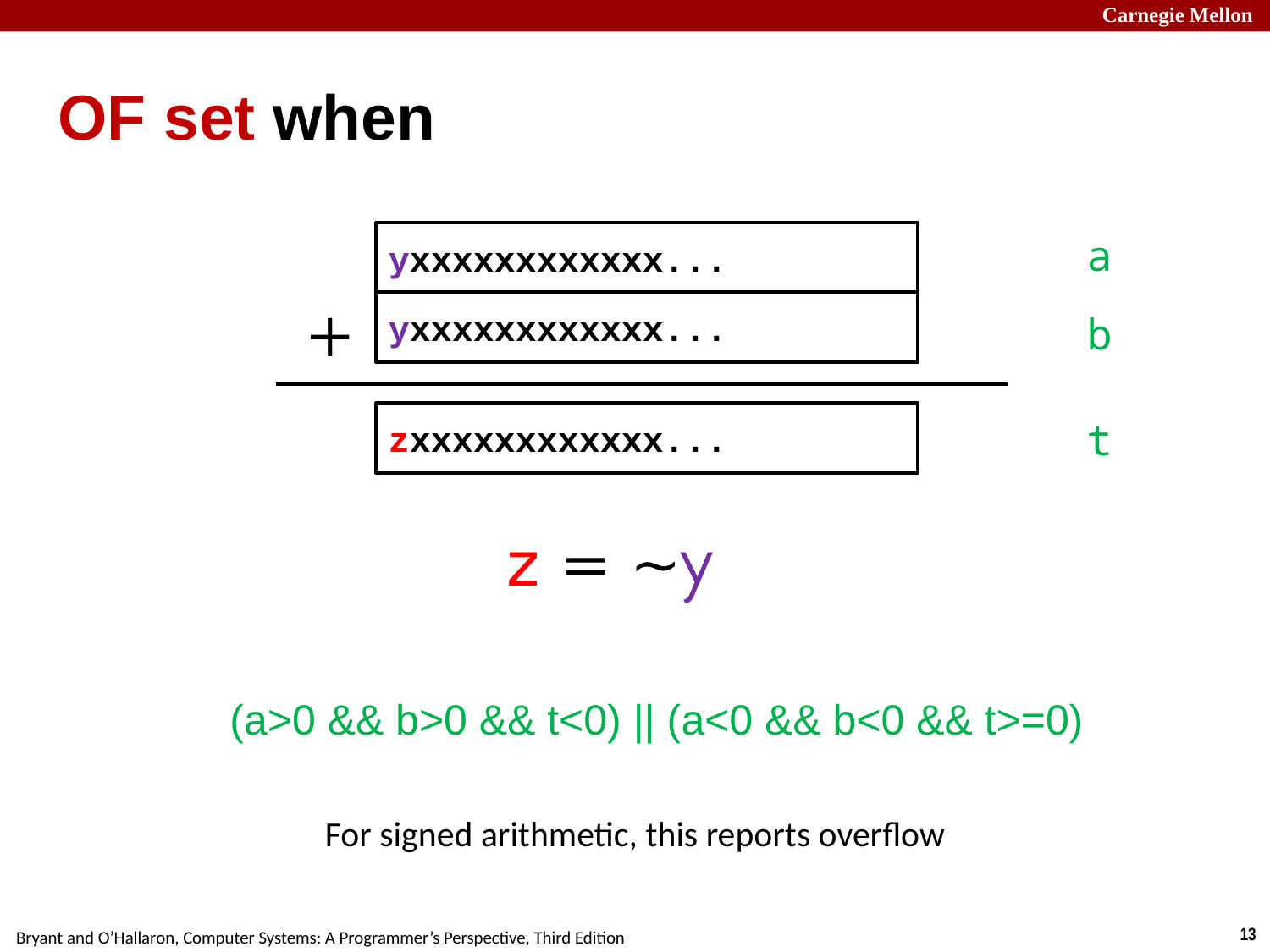

# OF set when
yxxxxxxxxxxxx...
a
+
yxxxxxxxxxxxx...
b
zxxxxxxxxxxxx...
t
z = ~y
     (a>0 && b>0 && t<0) || (a<0 && b<0 && t>=0)
For signed arithmetic, this reports overflow